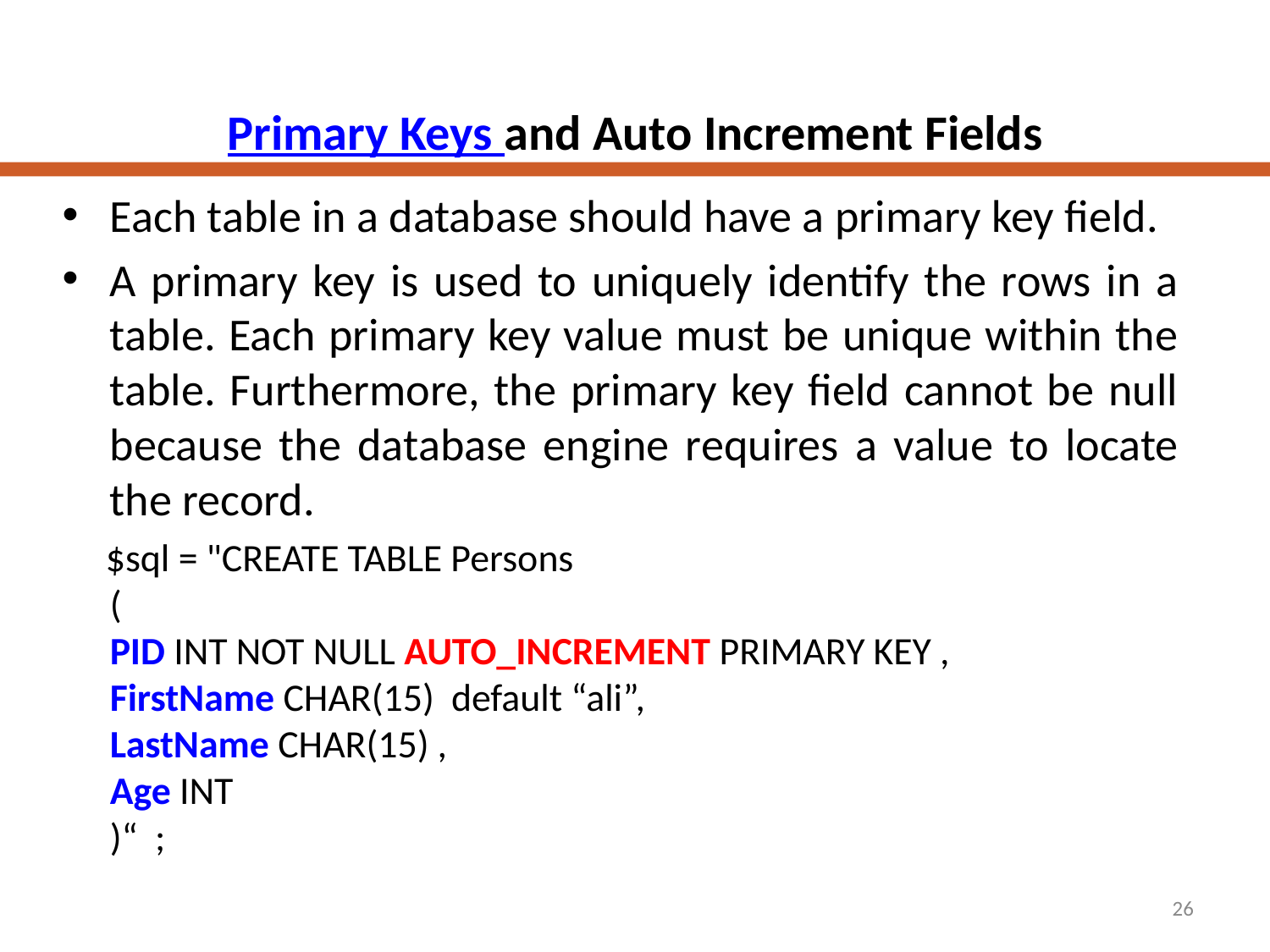

# Primary Keys and Auto Increment Fields
Each table in a database should have a primary key field.
A primary key is used to uniquely identify the rows in a table. Each primary key value must be unique within the table. Furthermore, the primary key field cannot be null because the database engine requires a value to locate the record.
     $sql = "CREATE TABLE Persons 
(
PID INT NOT NULL AUTO_INCREMENT PRIMARY KEY ,
FirstName CHAR(15)  default “ali”,
LastName CHAR(15) ,
Age INT
)“  ;

26